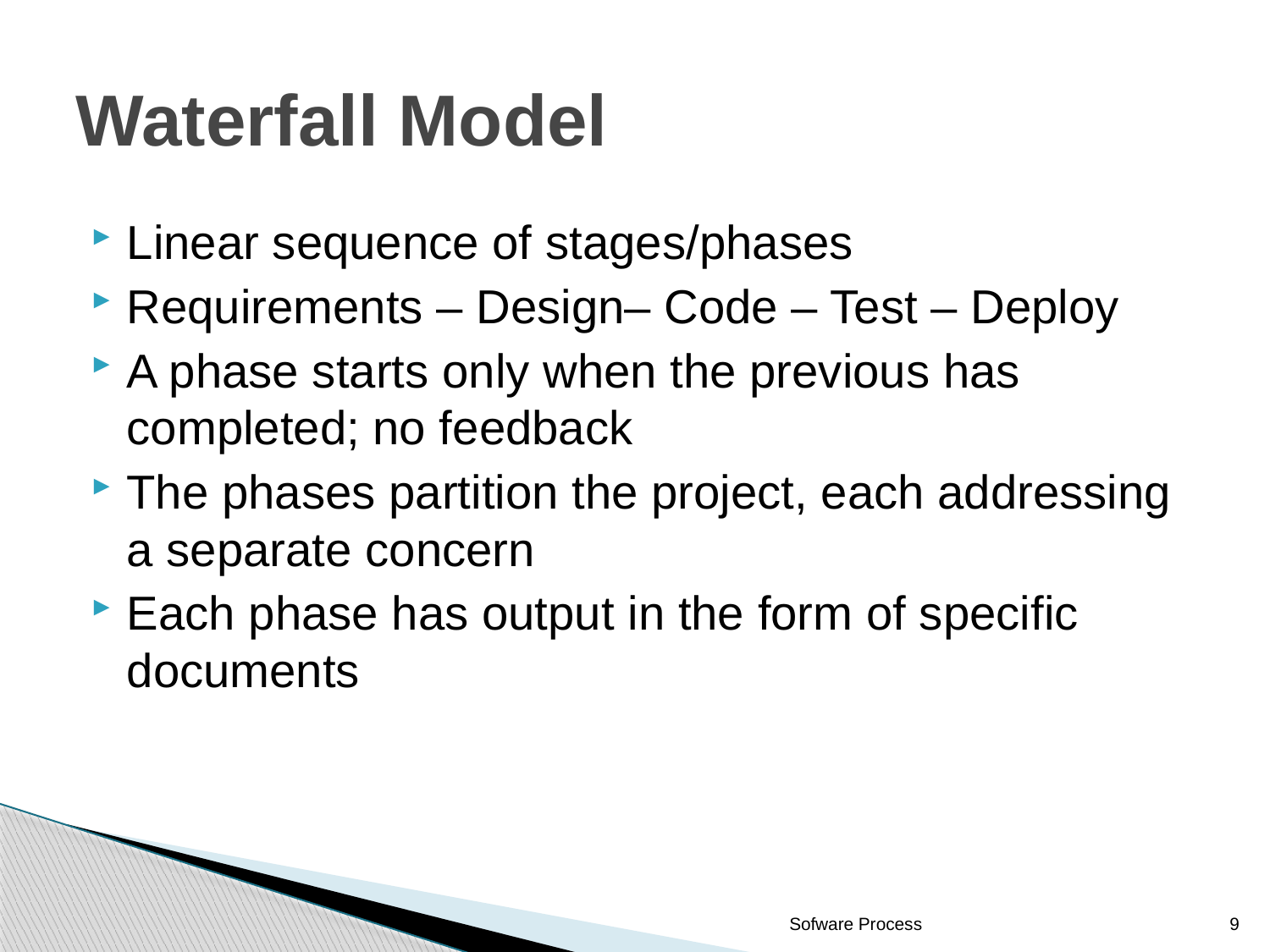

# Waterfall Model
Linear sequence of stages/phases
Requirements – Design– Code – Test – Deploy
A phase starts only when the previous has completed; no feedback
The phases partition the project, each addressing a separate concern
Each phase has output in the form of specific documents
Sofware Process
9